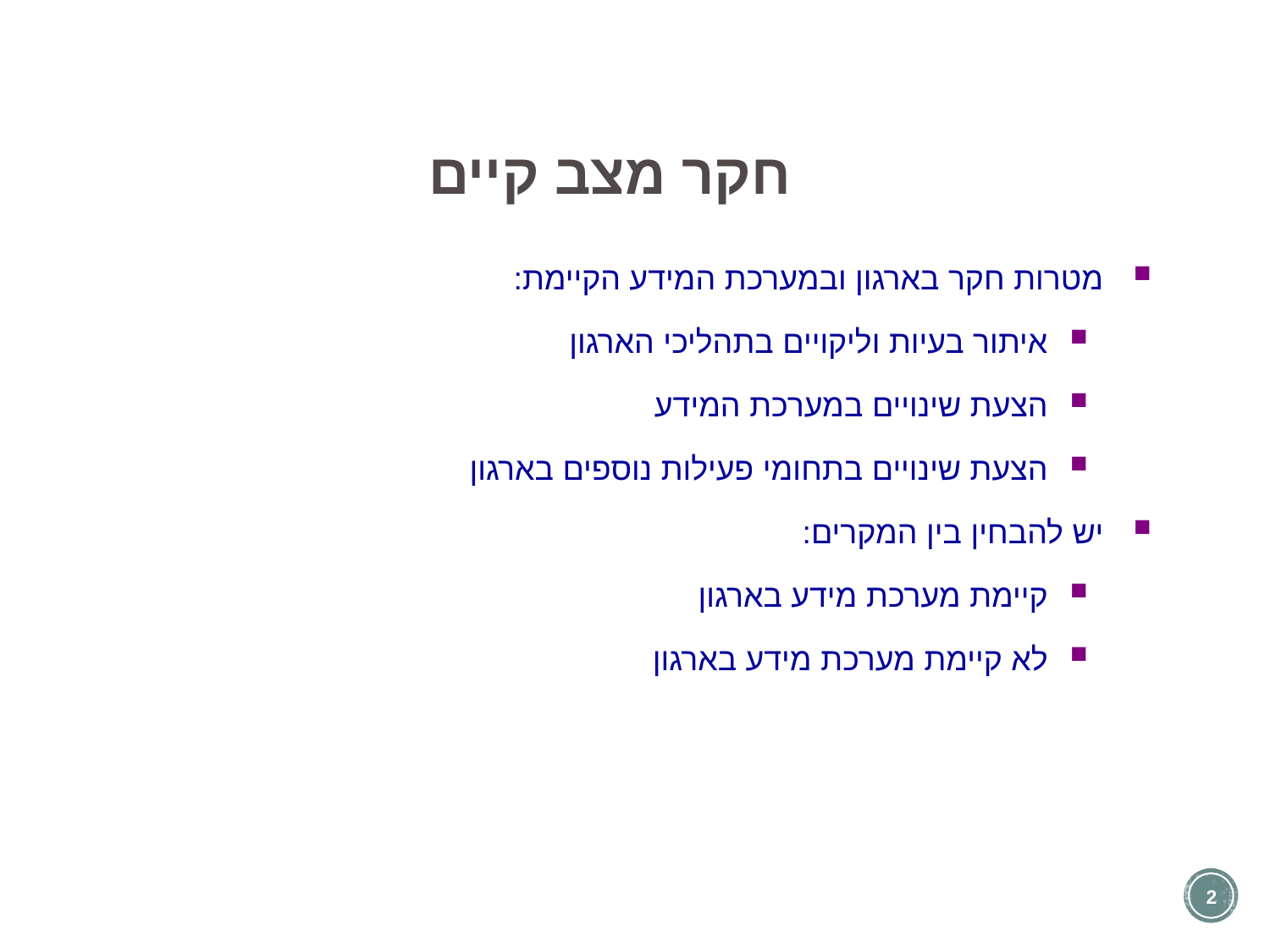

חקר מצב קיים
מטרות חקר בארגון ובמערכת המידע הקיימת:
איתור בעיות וליקויים בתהליכי הארגון
הצעת שינויים במערכת המידע
הצעת שינויים בתחומי פעילות נוספים בארגון
יש להבחין בין המקרים:
קיימת מערכת מידע בארגון
לא קיימת מערכת מידע בארגון

2